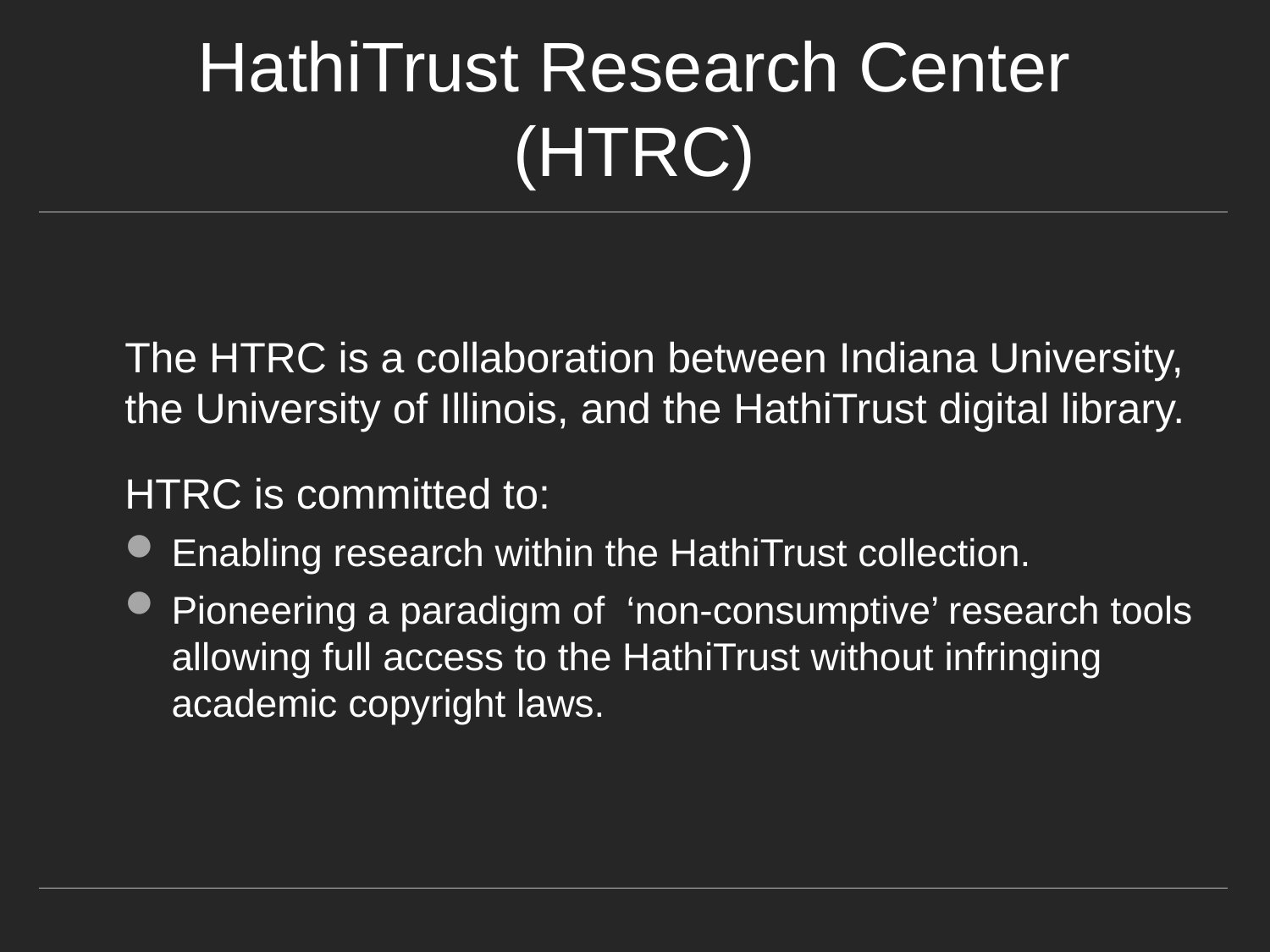

# HathiTrust Research Center (HTRC)
	The HTRC is a collaboration between Indiana University, the University of Illinois, and the HathiTrust digital library.
	HTRC is committed to:
Enabling research within the HathiTrust collection.
Pioneering a paradigm of  ‘non-consumptive’ research tools allowing full access to the HathiTrust without infringing academic copyright laws.